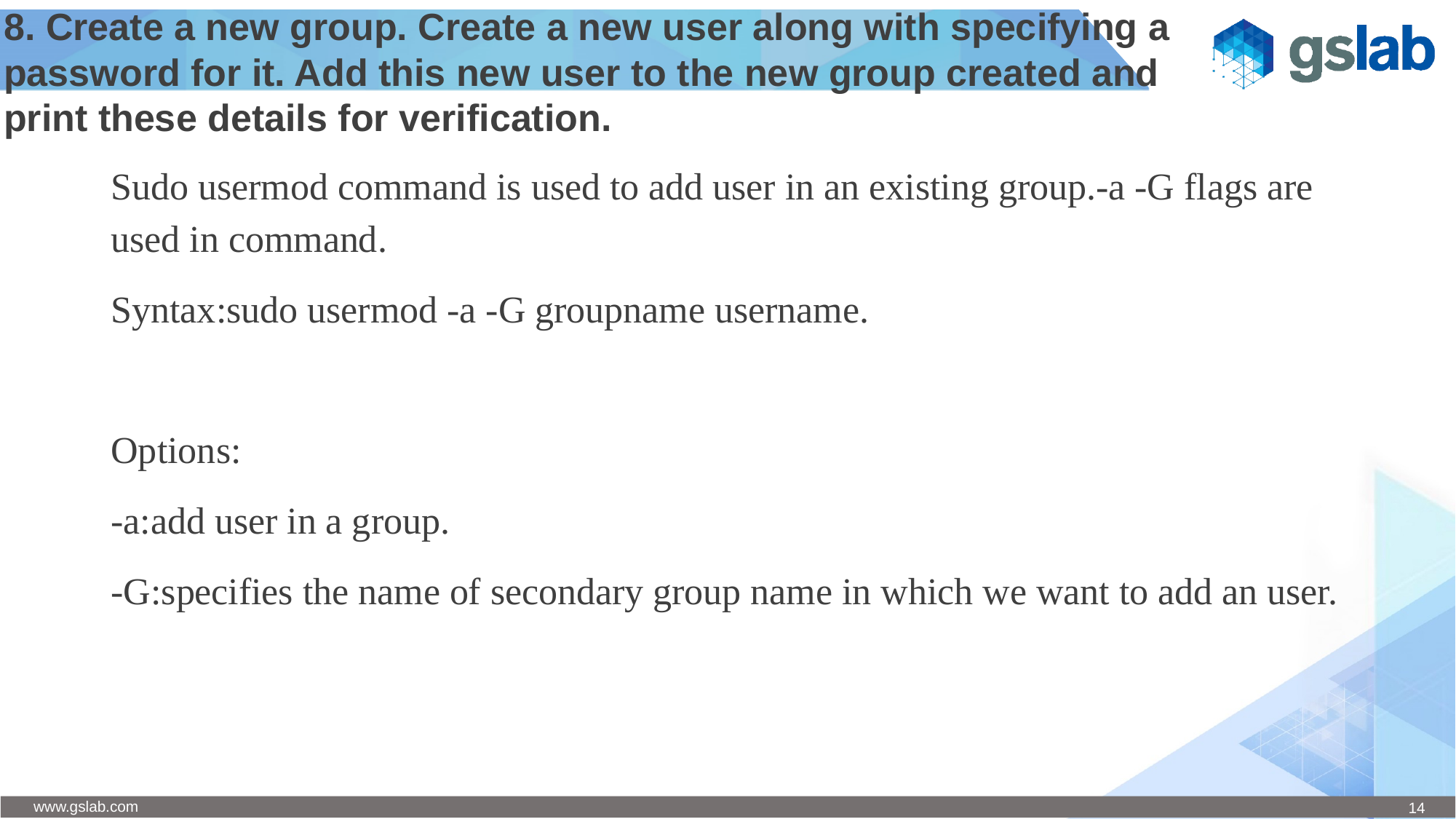

# 8. Create a new group. Create a new user along with specifying a password for it. Add this new user to the new group created and print these details for verification.
Sudo usermod command is used to add user in an existing group.-a -G flags are used in command.
Syntax:sudo usermod -a -G groupname username.

Options:
-a:add user in a group.
-G:specifies the name of secondary group name in which we want to add an user.